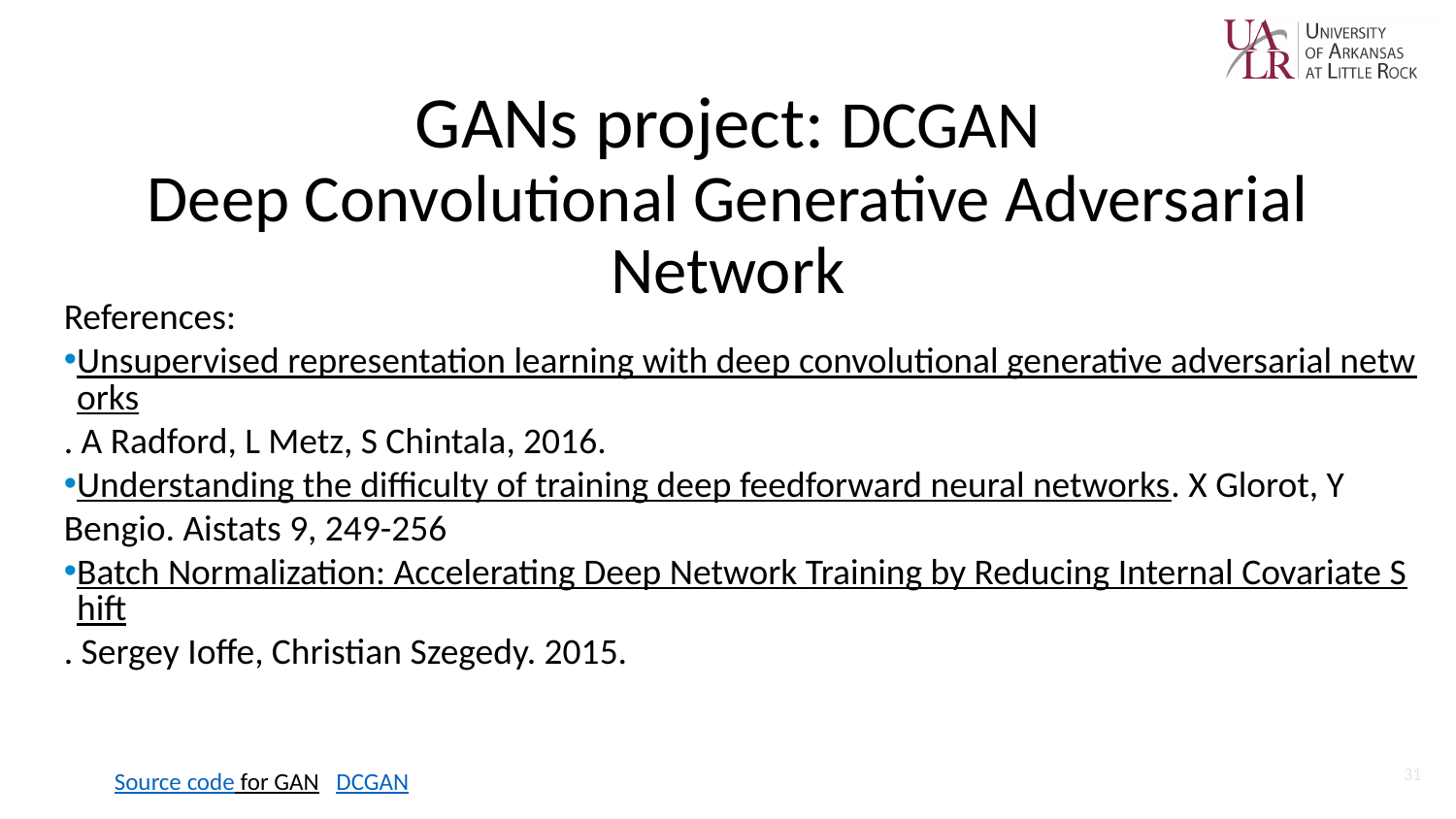

# GANs project: DCGAN Deep Convolutional Generative Adversarial Network
References:
Unsupervised representation learning with deep convolutional generative adversarial networks. A Radford, L Metz, S Chintala, 2016.
Understanding the difficulty of training deep feedforward neural networks. X Glorot, Y Bengio. Aistats 9, 249-256
Batch Normalization: Accelerating Deep Network Training by Reducing Internal Covariate Shift. Sergey Ioffe, Christian Szegedy. 2015.
31